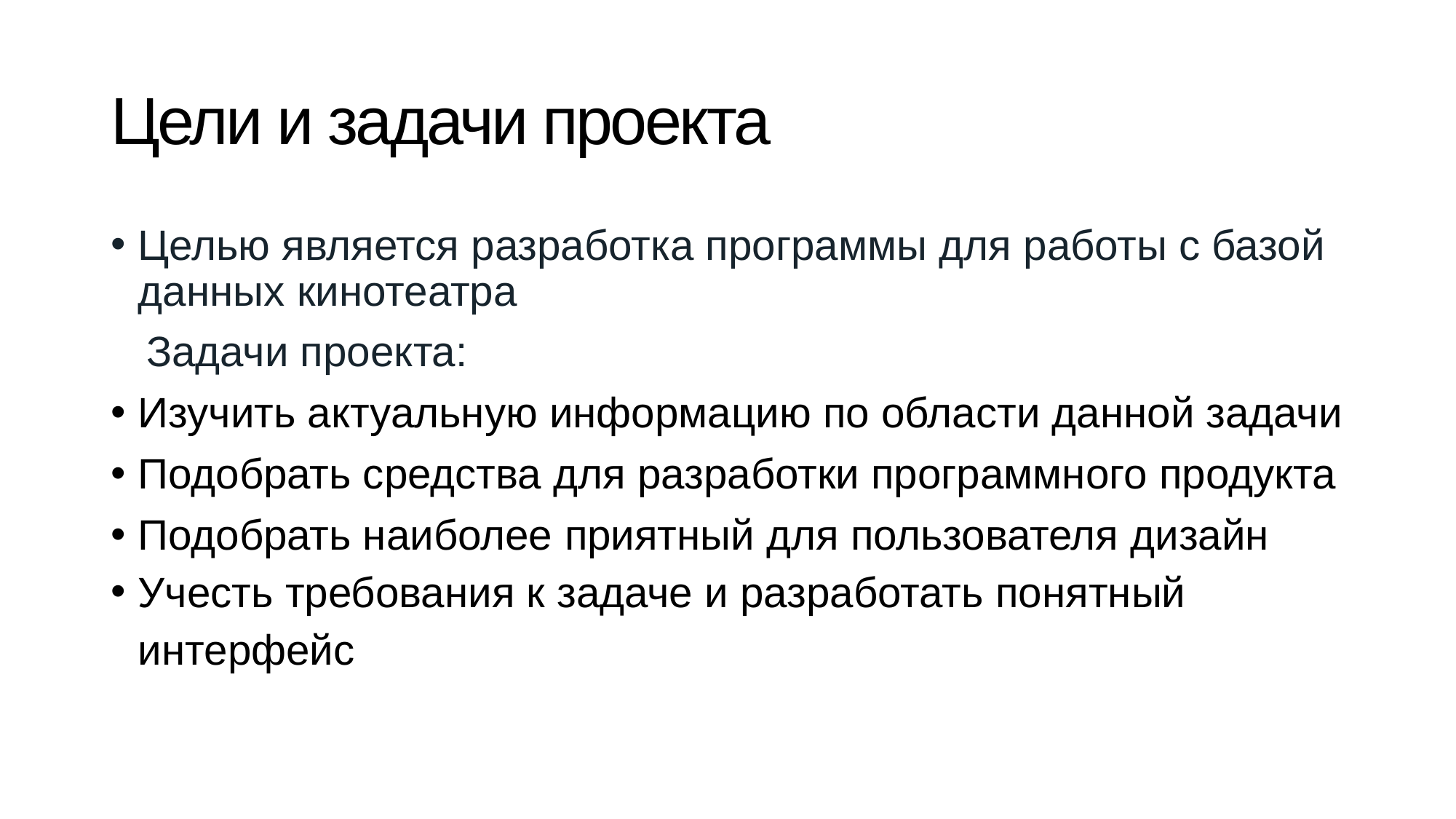

# Цели и задачи проекта
Целью является разработка программы для работы с базой данных кинотеатра
   Задачи проекта:
Изучить актуальную информацию по области данной задачи
Подобрать средства для разработки программного продукта
Подобрать наиболее приятный для пользователя дизайн
Учесть требования к задаче и разработать понятный интерфейс